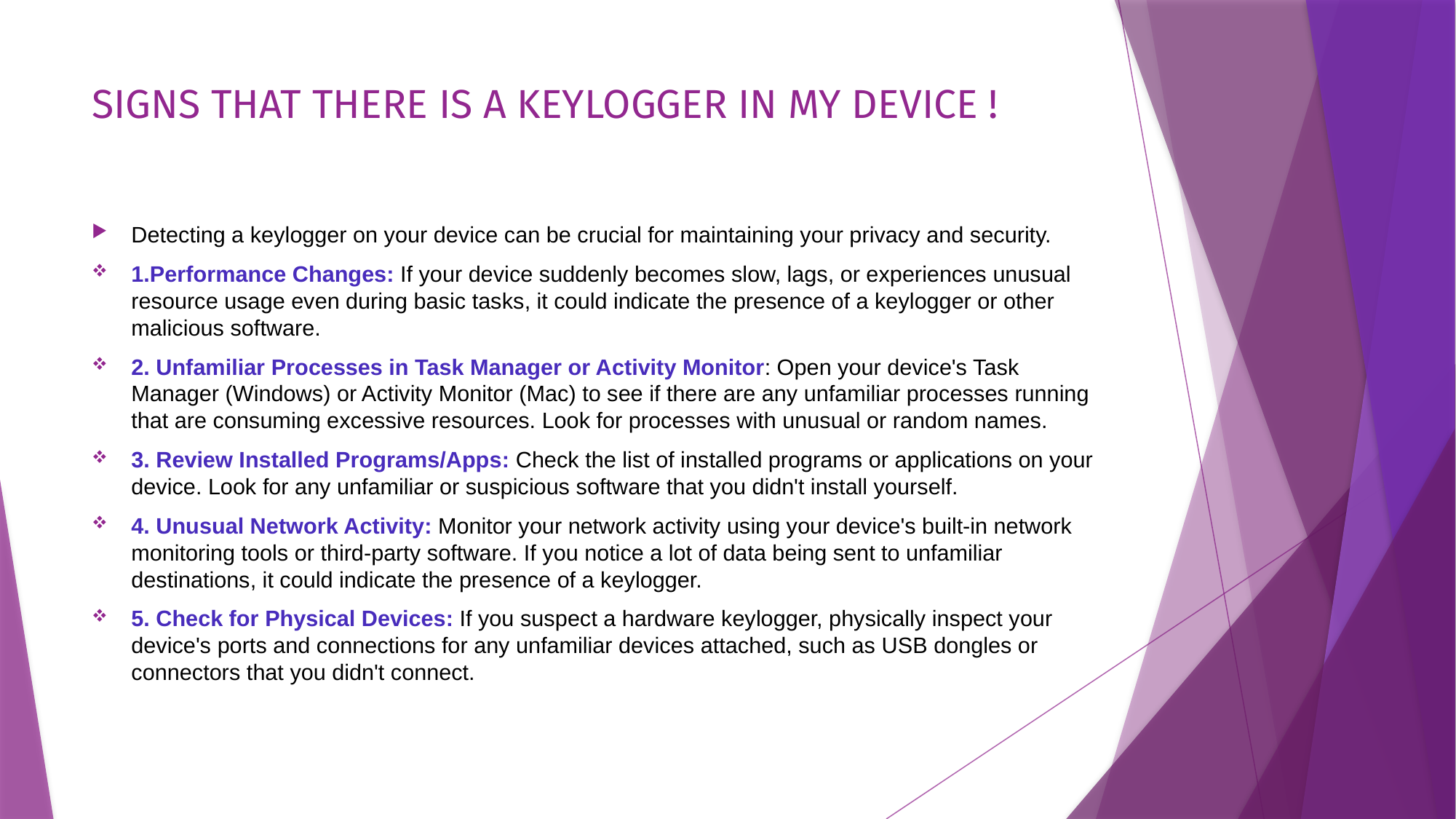

# SIGNS THAT THERE IS A KEYLOGGER IN MY DEVICE !
Detecting a keylogger on your device can be crucial for maintaining your privacy and security.
1.Performance Changes: If your device suddenly becomes slow, lags, or experiences unusual resource usage even during basic tasks, it could indicate the presence of a keylogger or other malicious software.
2. Unfamiliar Processes in Task Manager or Activity Monitor: Open your device's Task Manager (Windows) or Activity Monitor (Mac) to see if there are any unfamiliar processes running that are consuming excessive resources. Look for processes with unusual or random names.
3. Review Installed Programs/Apps: Check the list of installed programs or applications on your device. Look for any unfamiliar or suspicious software that you didn't install yourself.
4. Unusual Network Activity: Monitor your network activity using your device's built-in network monitoring tools or third-party software. If you notice a lot of data being sent to unfamiliar destinations, it could indicate the presence of a keylogger.
5. Check for Physical Devices: If you suspect a hardware keylogger, physically inspect your device's ports and connections for any unfamiliar devices attached, such as USB dongles or connectors that you didn't connect.